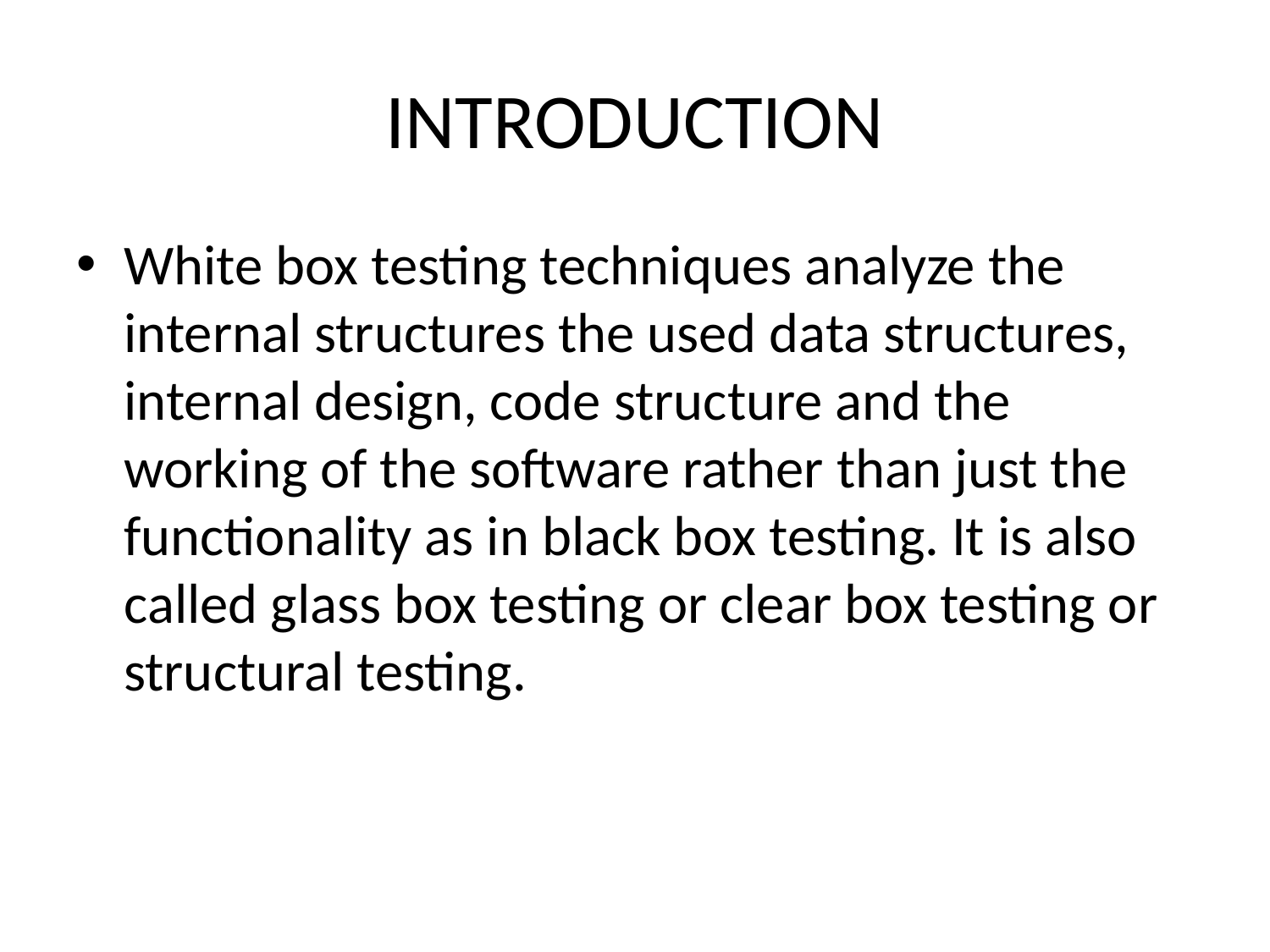

# INTRODUCTION
White box testing techniques analyze the internal structures the used data structures, internal design, code structure and the working of the software rather than just the functionality as in black box testing. It is also called glass box testing or clear box testing or structural testing.